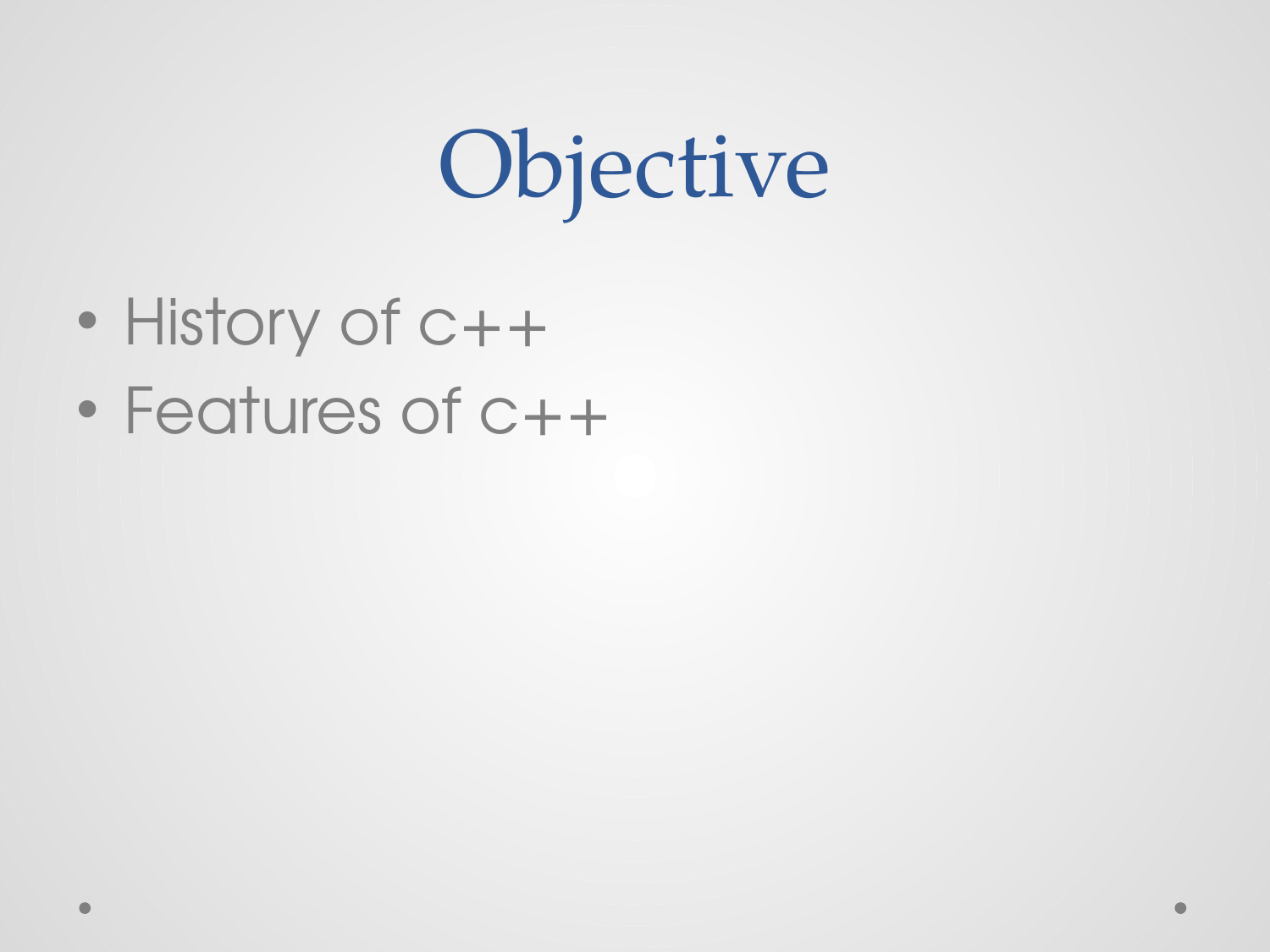

# Objective
History of c++
Features of c++